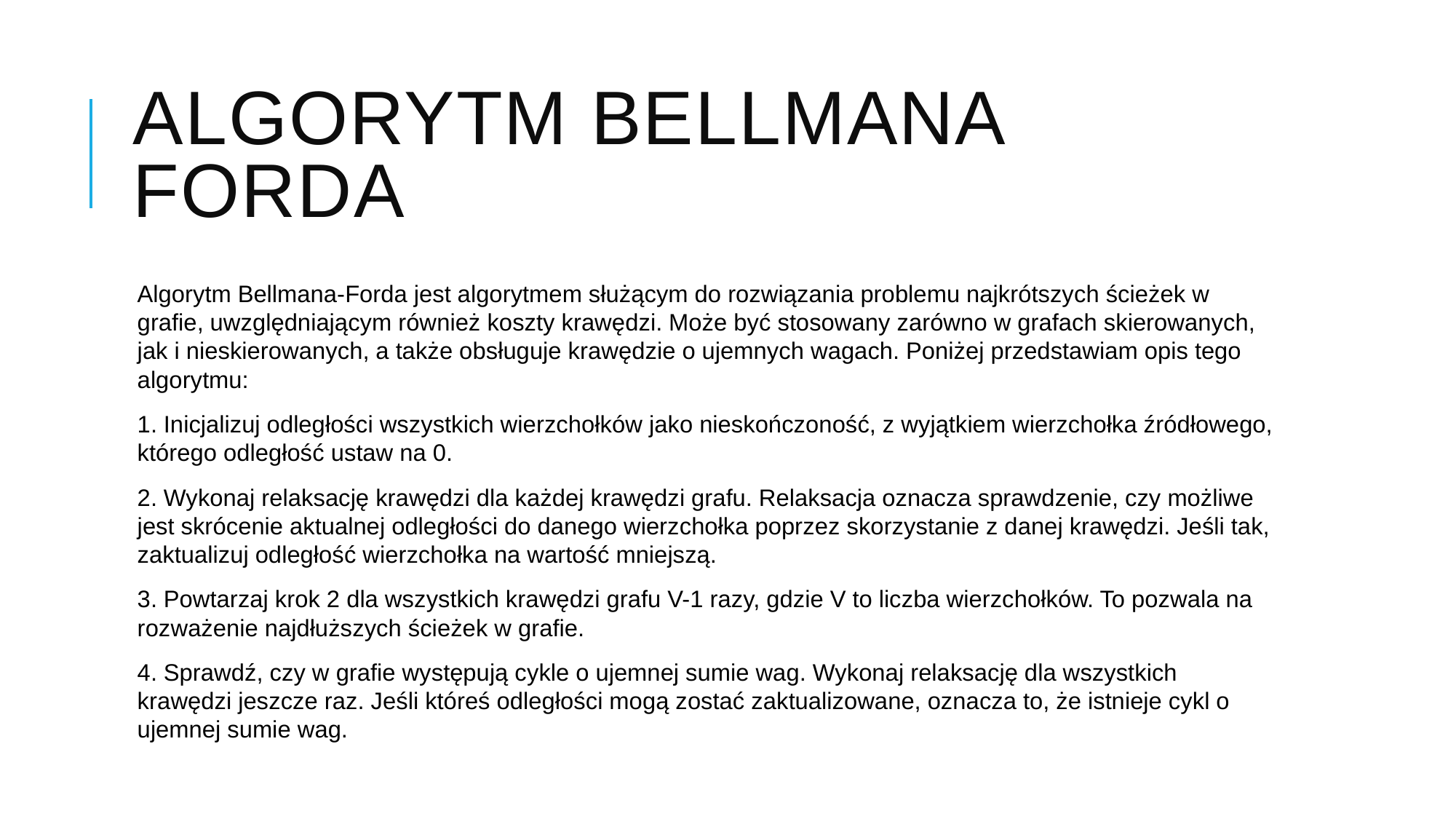

# Algorytm Bellmana forda
Algorytm Bellmana-Forda jest algorytmem służącym do rozwiązania problemu najkrótszych ścieżek w grafie, uwzględniającym również koszty krawędzi. Może być stosowany zarówno w grafach skierowanych, jak i nieskierowanych, a także obsługuje krawędzie o ujemnych wagach. Poniżej przedstawiam opis tego algorytmu:
1. Inicjalizuj odległości wszystkich wierzchołków jako nieskończoność, z wyjątkiem wierzchołka źródłowego, którego odległość ustaw na 0.
2. Wykonaj relaksację krawędzi dla każdej krawędzi grafu. Relaksacja oznacza sprawdzenie, czy możliwe jest skrócenie aktualnej odległości do danego wierzchołka poprzez skorzystanie z danej krawędzi. Jeśli tak, zaktualizuj odległość wierzchołka na wartość mniejszą.
3. Powtarzaj krok 2 dla wszystkich krawędzi grafu V-1 razy, gdzie V to liczba wierzchołków. To pozwala na rozważenie najdłuższych ścieżek w grafie.
4. Sprawdź, czy w grafie występują cykle o ujemnej sumie wag. Wykonaj relaksację dla wszystkich krawędzi jeszcze raz. Jeśli któreś odległości mogą zostać zaktualizowane, oznacza to, że istnieje cykl o ujemnej sumie wag.